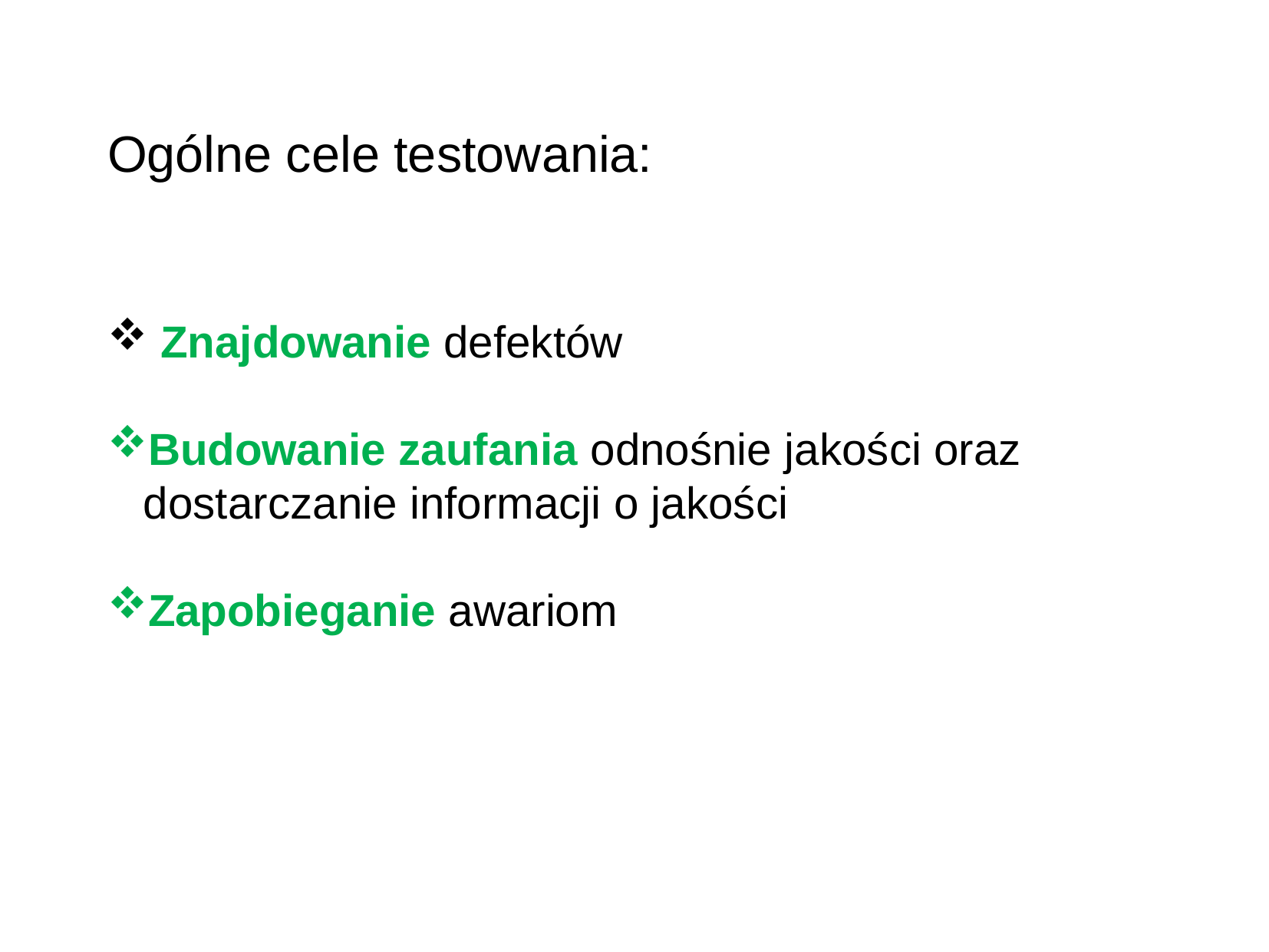

Ogólne cele testowania:

 Znajdowanie defektów

Budowanie zaufania odnośnie jakości oraz dostarczanie informacji o jakości

Zapobieganie awariom